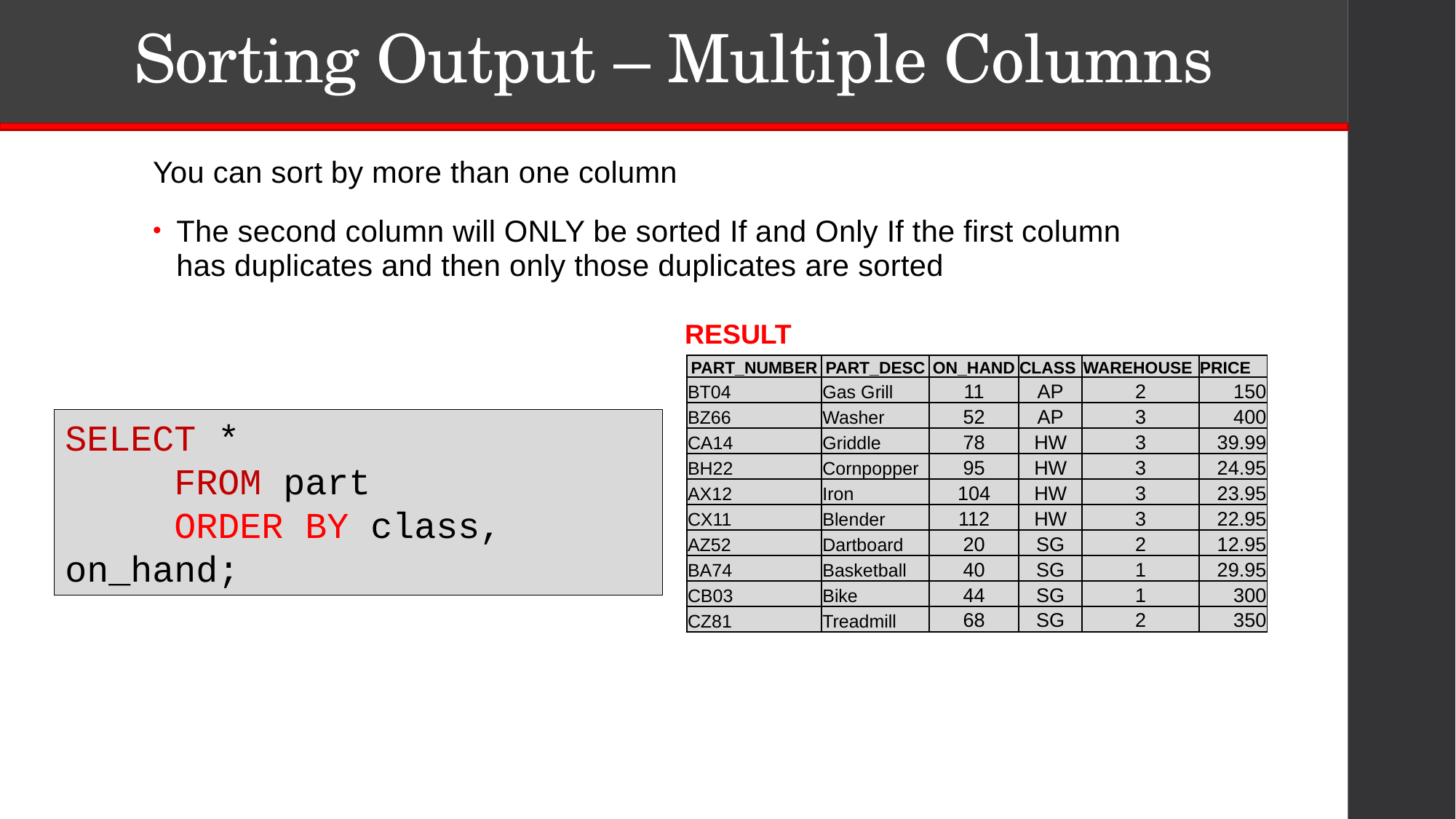

# Sorting Output – Multiple Columns
You can sort by more than one column
The second column will ONLY be sorted If and Only If the first column has duplicates and then only those duplicates are sorted
RESULT
| PART\_NUMBER | PART\_DESC | ON\_HAND | CLASS | WAREHOUSE | PRICE |
| --- | --- | --- | --- | --- | --- |
| BT04 | Gas Grill | 11 | AP | 2 | 150 |
| BZ66 | Washer | 52 | AP | 3 | 400 |
| CA14 | Griddle | 78 | HW | 3 | 39.99 |
| BH22 | Cornpopper | 95 | HW | 3 | 24.95 |
| AX12 | Iron | 104 | HW | 3 | 23.95 |
| CX11 | Blender | 112 | HW | 3 | 22.95 |
| AZ52 | Dartboard | 20 | SG | 2 | 12.95 |
| BA74 | Basketball | 40 | SG | 1 | 29.95 |
| CB03 | Bike | 44 | SG | 1 | 300 |
| CZ81 | Treadmill | 68 | SG | 2 | 350 |
SELECT *
	FROM part
	ORDER BY class, on_hand;